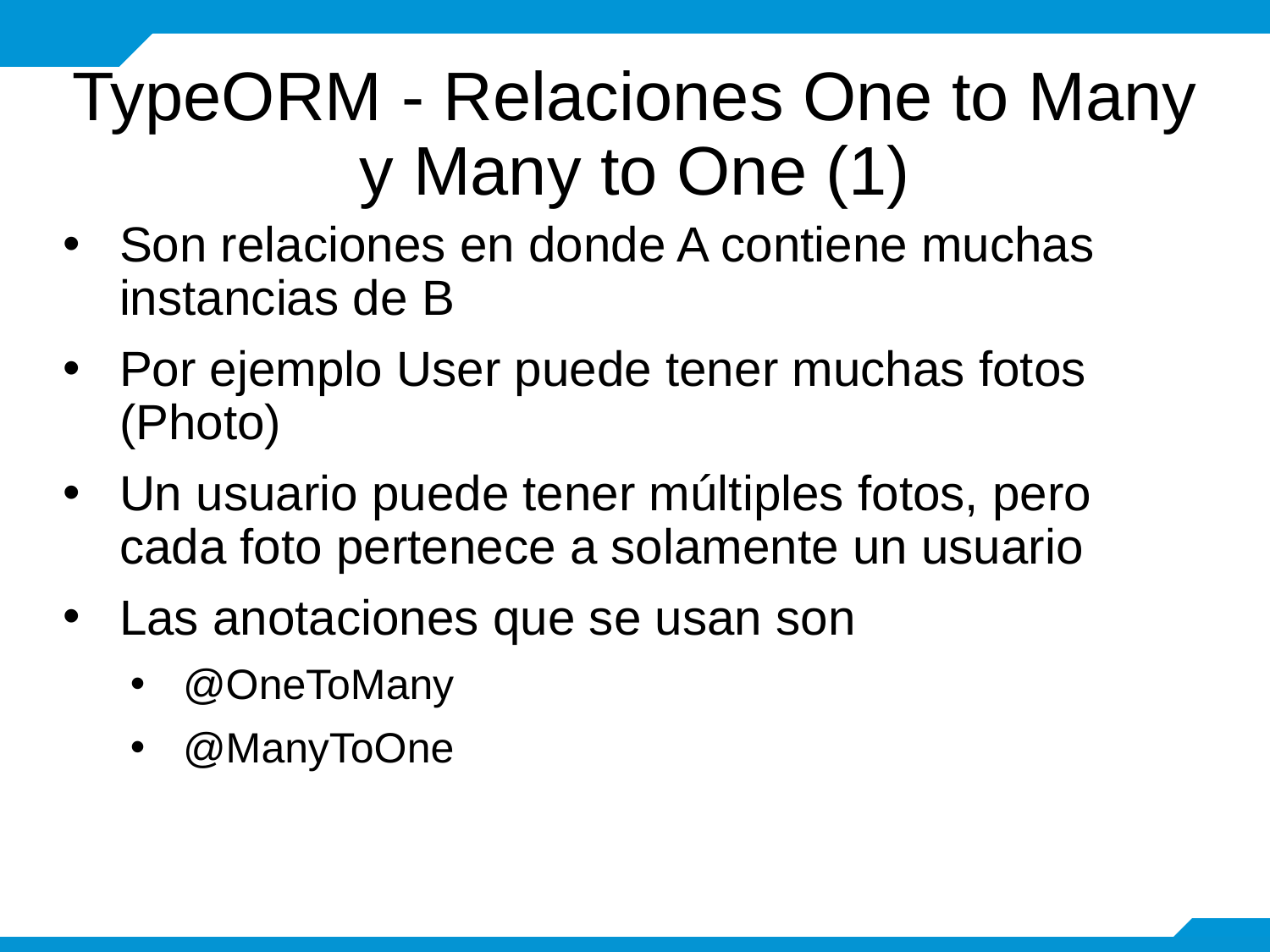

# TypeORM - Relaciones One to Many y Many to One (1)
Son relaciones en donde A contiene muchas instancias de B
Por ejemplo User puede tener muchas fotos (Photo)
Un usuario puede tener múltiples fotos, pero cada foto pertenece a solamente un usuario
Las anotaciones que se usan son
@OneToMany
@ManyToOne